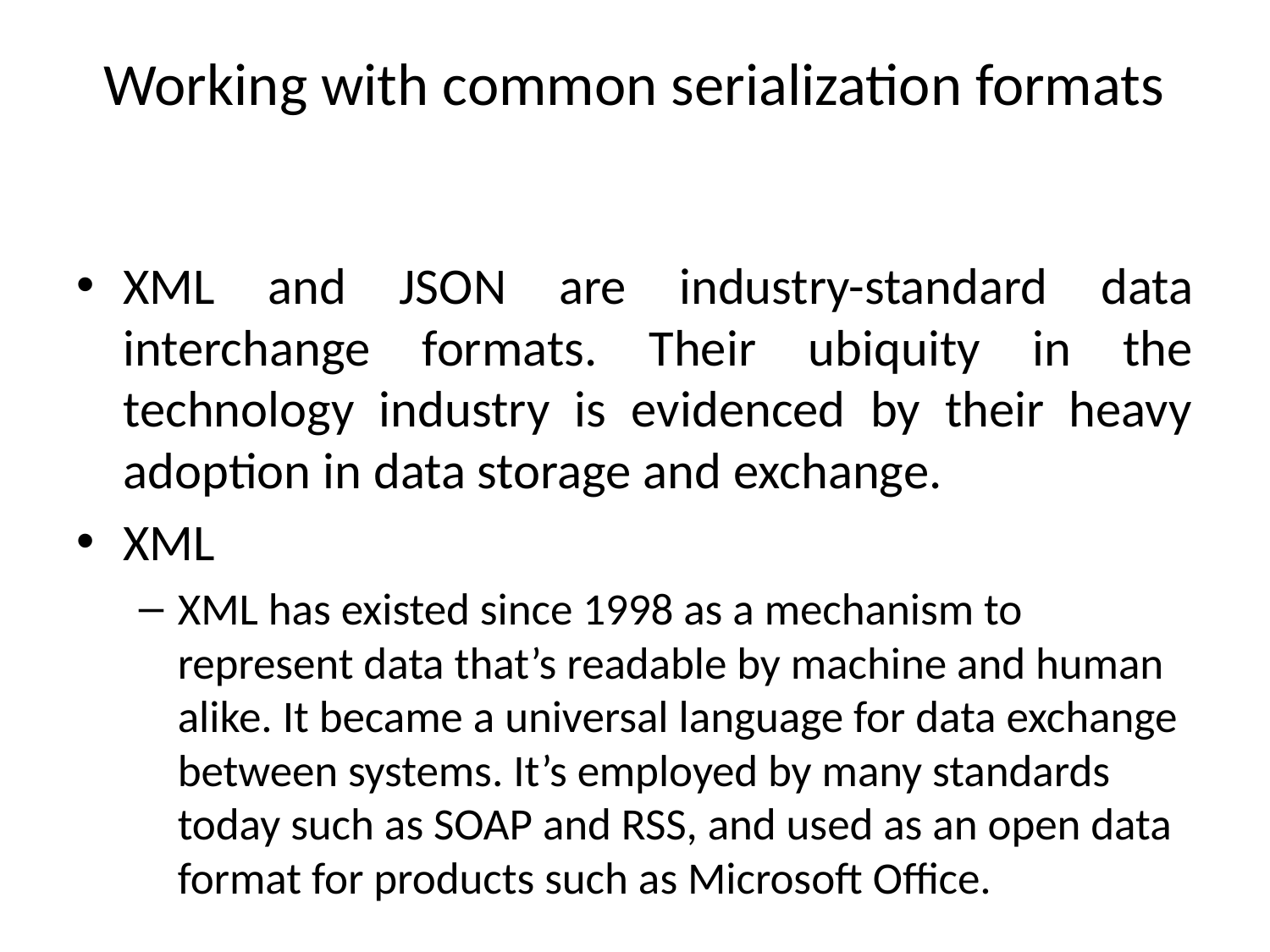

# Working with common serialization formats
XML and JSON are industry-standard data interchange formats. Their ubiquity in the technology industry is evidenced by their heavy adoption in data storage and exchange.
XML
XML has existed since 1998 as a mechanism to represent data that’s readable by machine and human alike. It became a universal language for data exchange between systems. It’s employed by many standards today such as SOAP and RSS, and used as an open data format for products such as Microsoft Office.